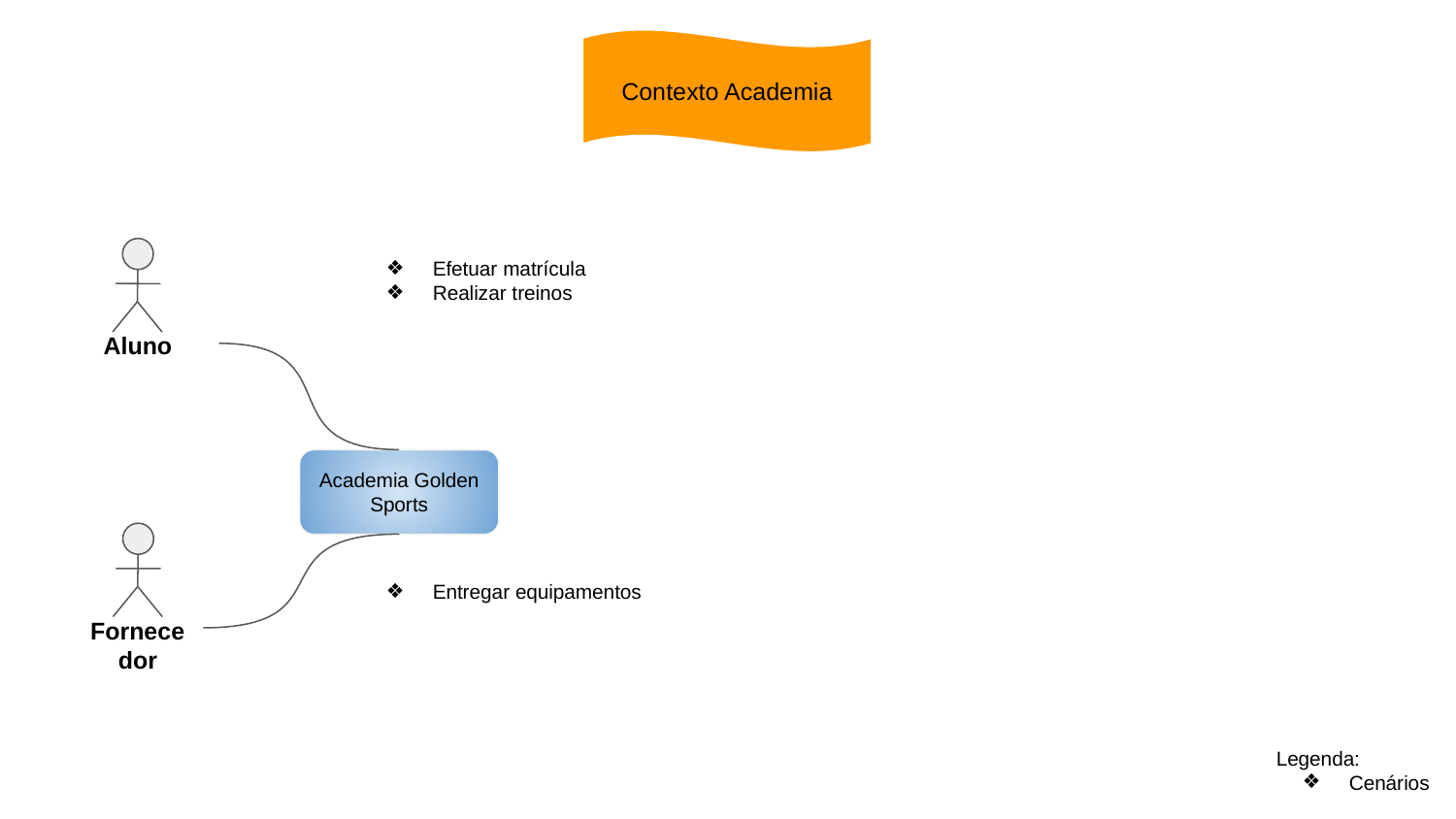

Contexto Academia

Aluno
Efetuar matrícula
Realizar treinos

Academia Golden Sports

Fornecedor
Entregar equipamentos

Legenda:
Cenários